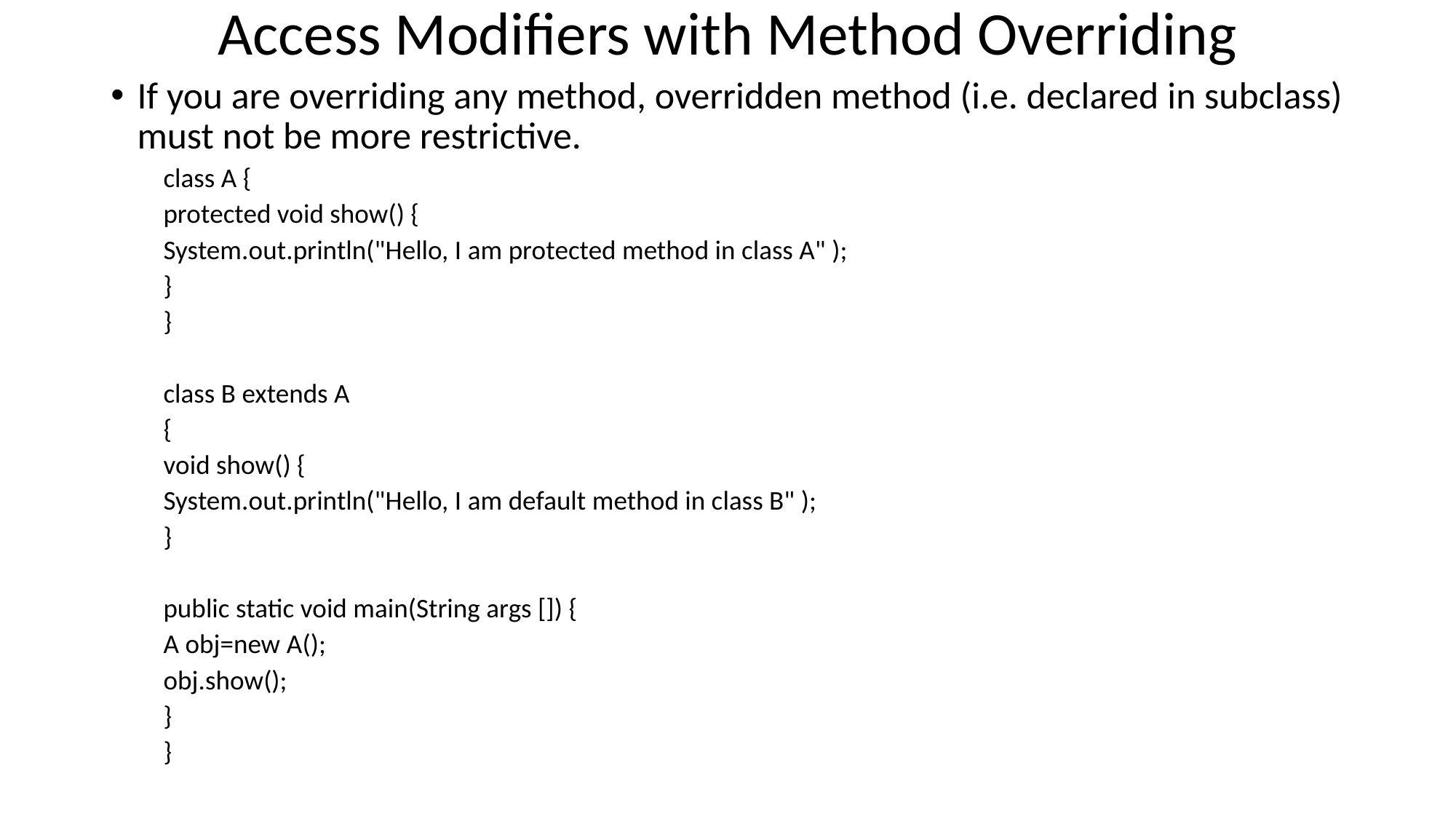

# Access Modifiers with Method Overriding
If you are overriding any method, overridden method (i.e. declared in subclass) must not be more restrictive.
class A {
	protected void show() {
		System.out.println("Hello, I am protected method in class A" );
	}
}

class B extends A
{
	void show() {
		System.out.println("Hello, I am default method in class B" );
	}

	public static void main(String args []) {
		A obj=new A();
		obj.show();
	}
}